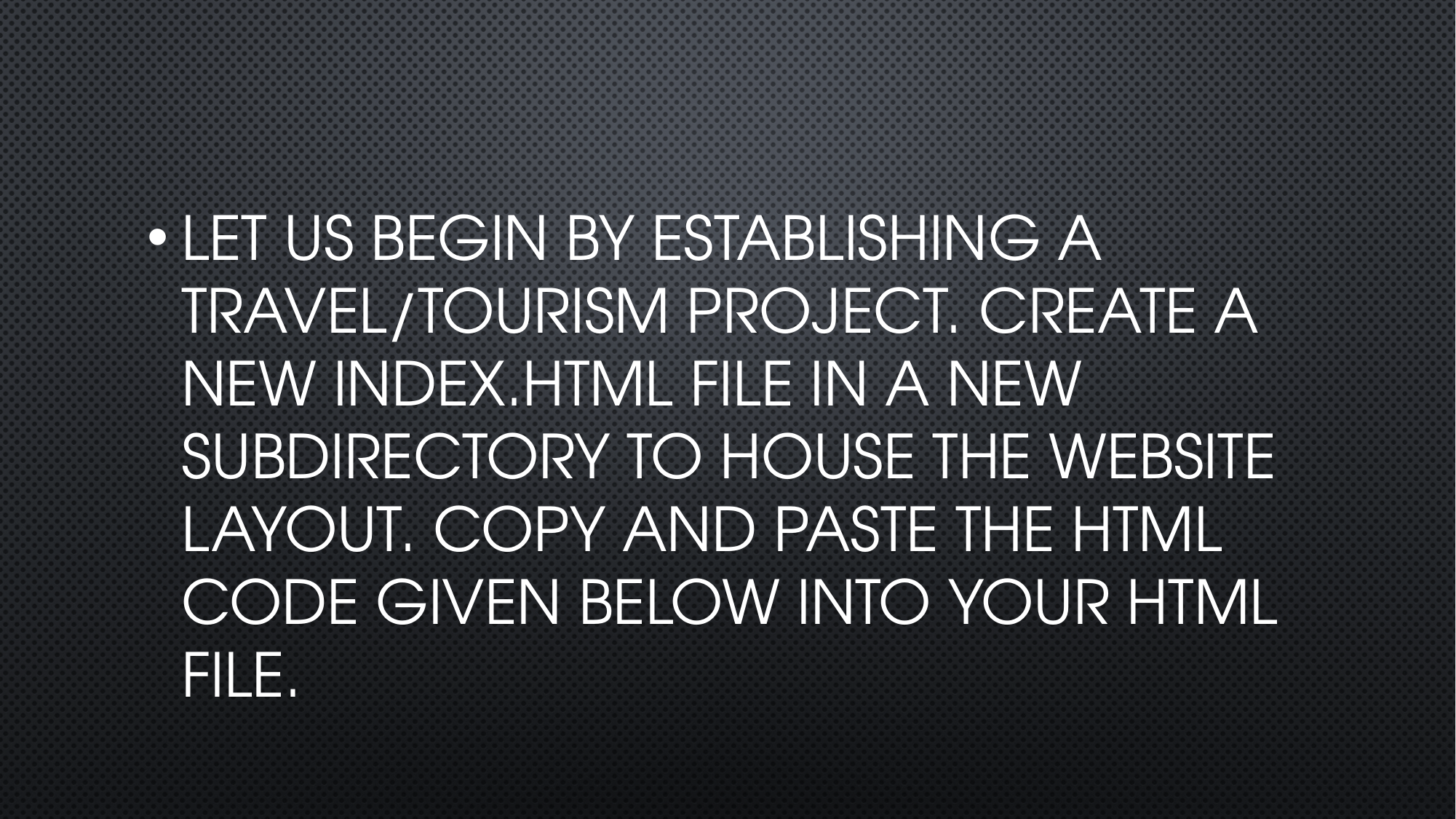

#
Let us begin by establishing a Travel/Tourism project. Create a new index.html file in a new subdirectory to house the website layout. Copy and paste the HTML code given below into your html file.